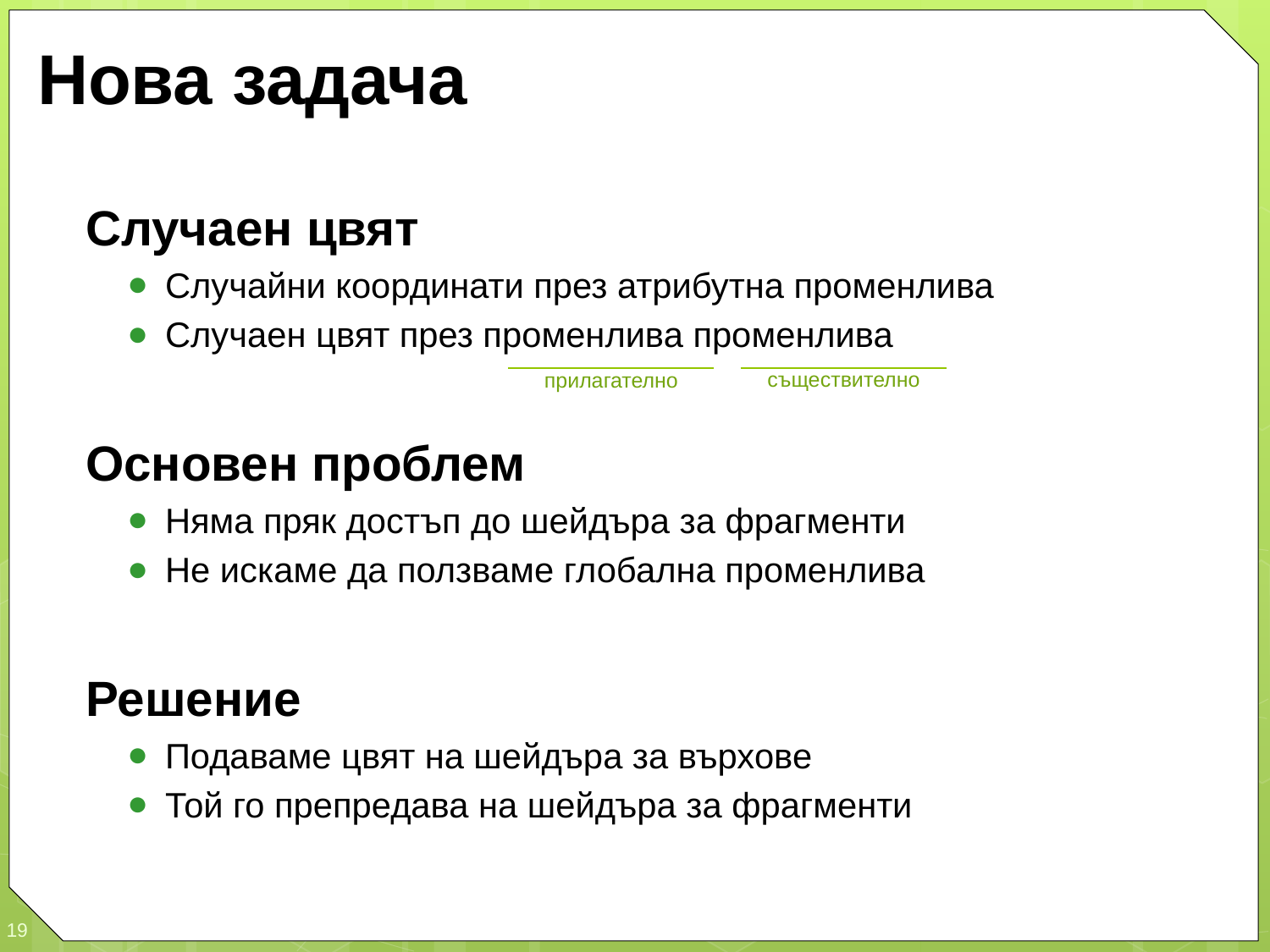

# Нова задача
Случаен цвят
Случайни координати през атрибутна променлива
Случаен цвят през променлива променлива

Основен проблем
Няма пряк достъп до шейдъра за фрагменти
Не искаме да ползваме глобална променлива

Решение
Подаваме цвят на шейдъра за върхове
Той го препредава на шейдъра за фрагменти

съществително
прилагателно